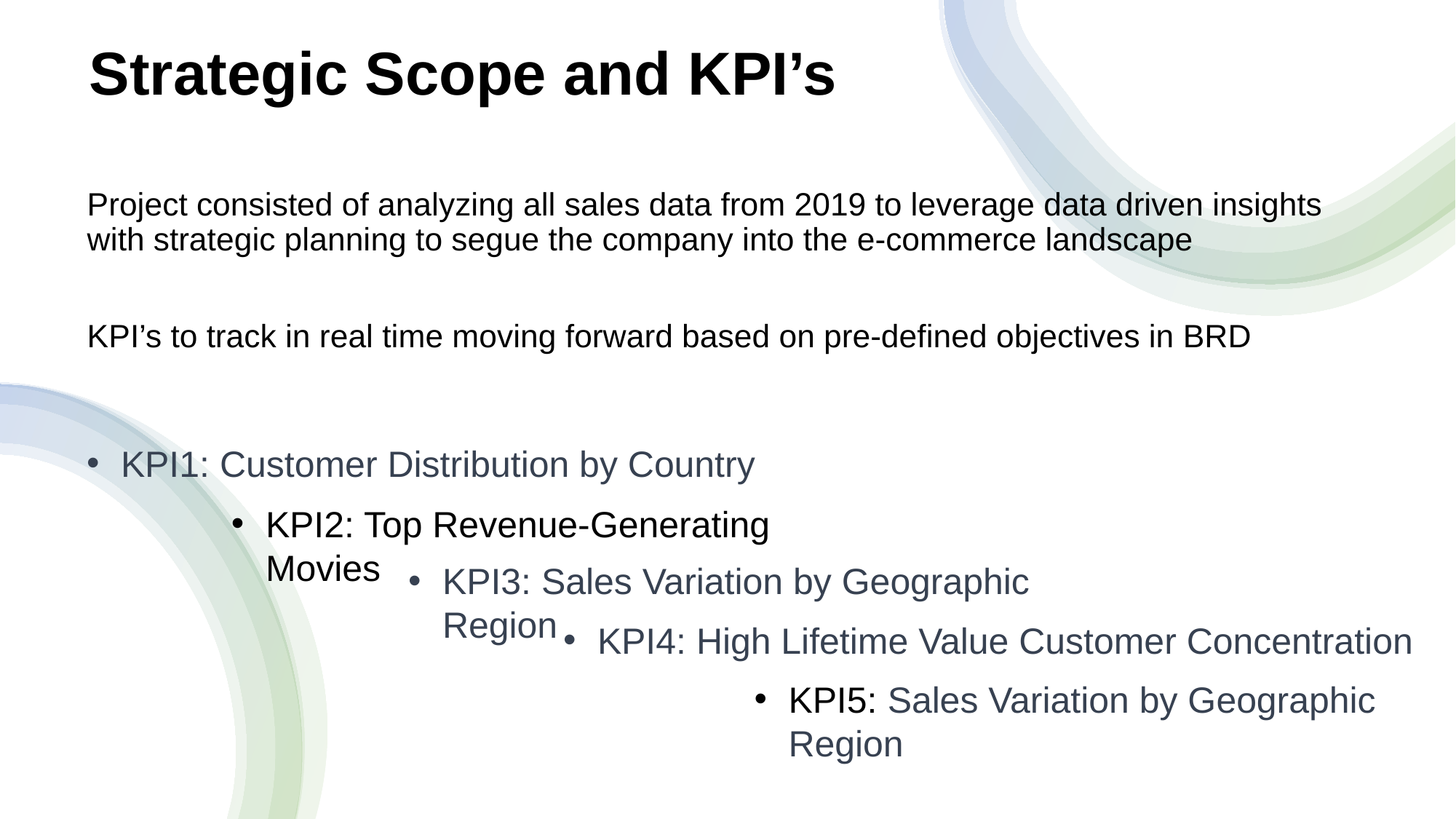

Strategic Scope and KPI’s
Project consisted of analyzing all sales data from 2019 to leverage data driven insights with strategic planning to segue the company into the e-commerce landscape

KPI’s to track in real time moving forward based on pre-defined objectives in BRD

KPI1: Customer Distribution by Country
KPI2: Top Revenue-Generating Movies
KPI3: Sales Variation by Geographic Region
KPI4: High Lifetime Value Customer Concentration
KPI5: Sales Variation by Geographic Region